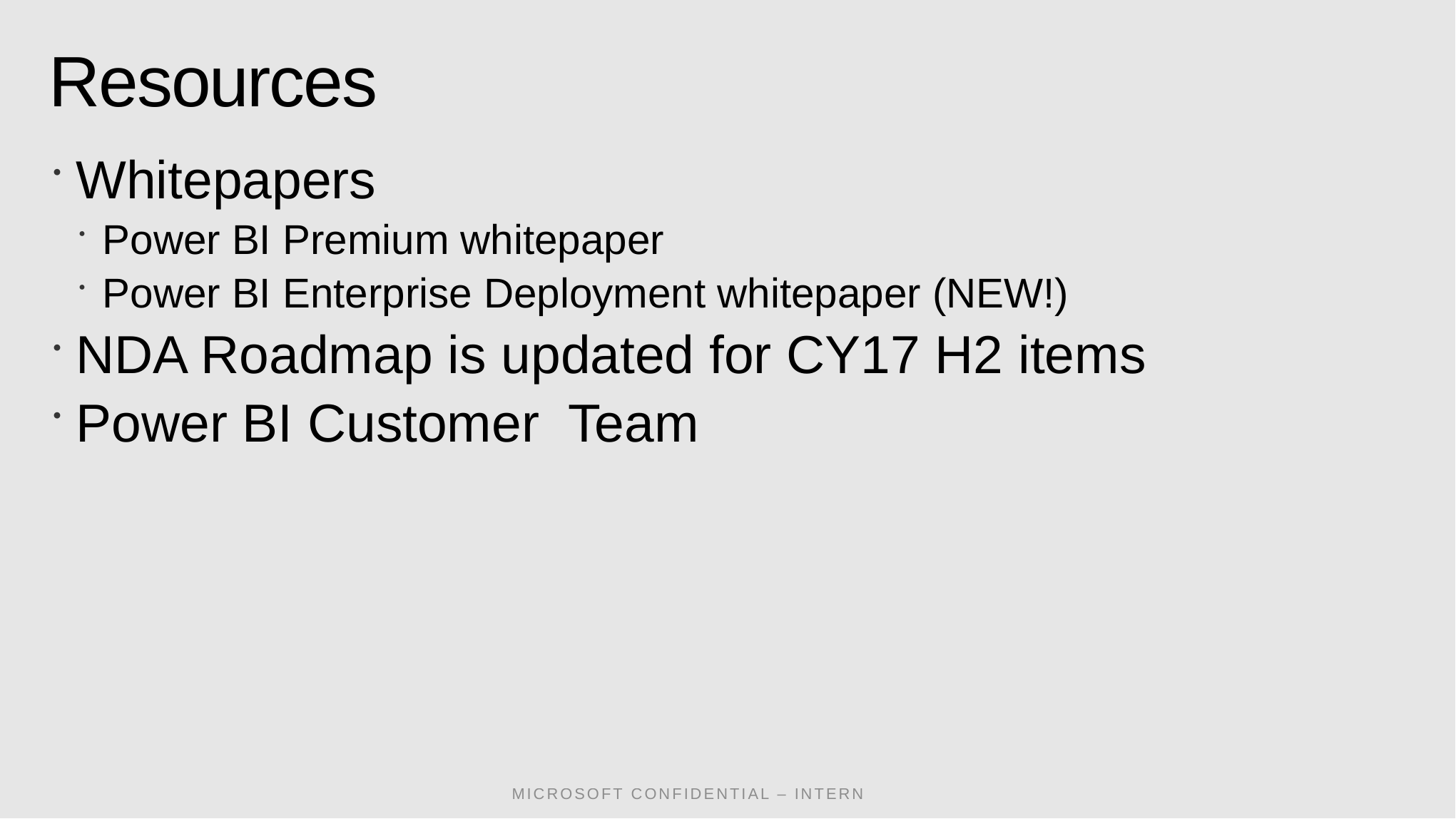

# Resources
Whitepapers
Power BI Premium whitepaper
Power BI Enterprise Deployment whitepaper (NEW!)
NDA Roadmap is updated for CY17 H2 items
Power BI Customer  Team